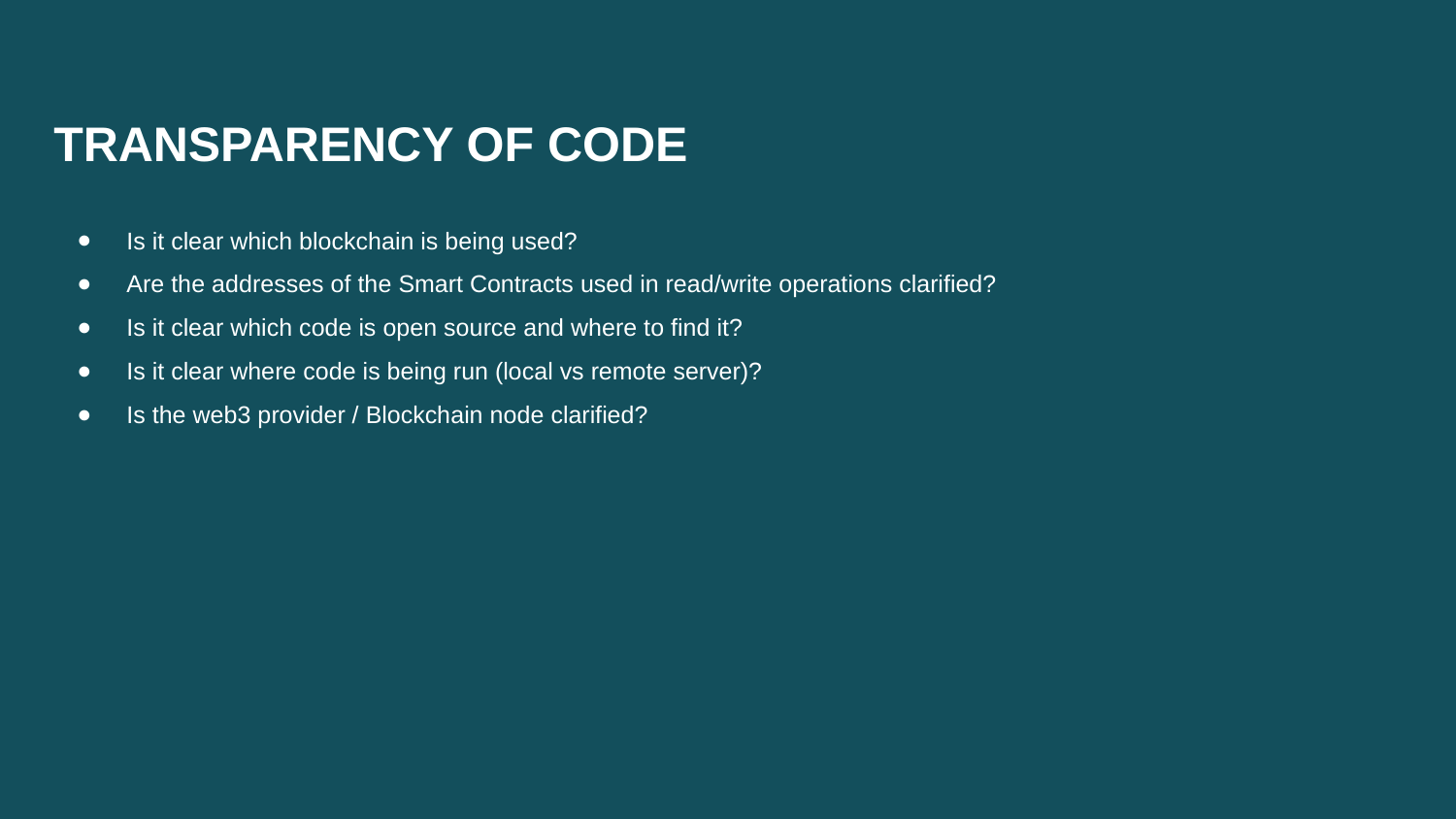

TRANSPARENCY OF CODE
Is it clear which blockchain is being used?
Are the addresses of the Smart Contracts used in read/write operations clarified?
Is it clear which code is open source and where to find it?
Is it clear where code is being run (local vs remote server)?
Is the web3 provider / Blockchain node clarified?